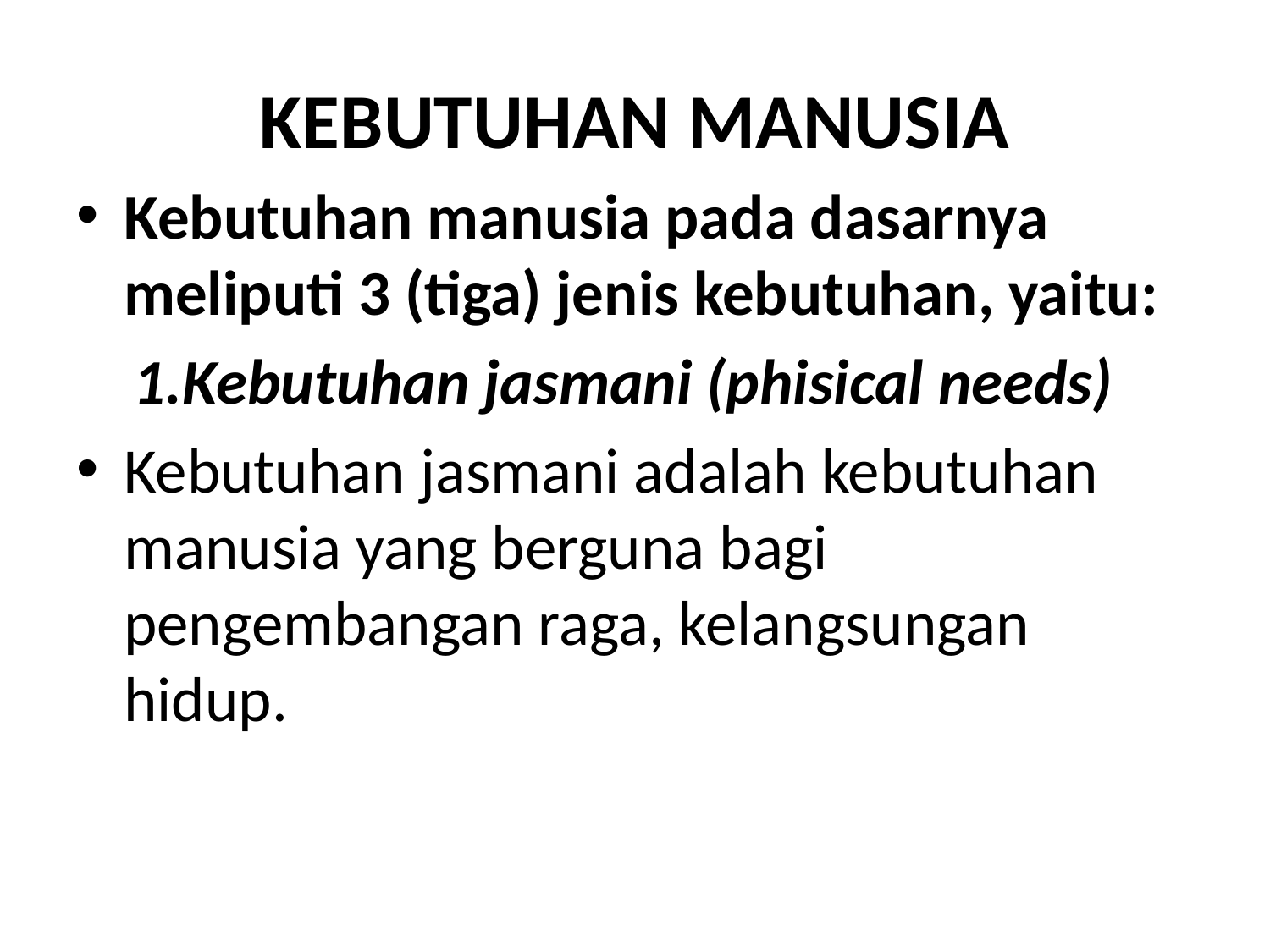

# KEBUTUHAN MANUSIA
Kebutuhan manusia pada dasarnya meliputi 3 (tiga) jenis kebutuhan, yaitu:
    1.Kebutuhan jasmani (phisical needs)
Kebutuhan jasmani adalah kebutuhan manusia yang berguna bagi pengembangan raga, kelangsungan hidup.